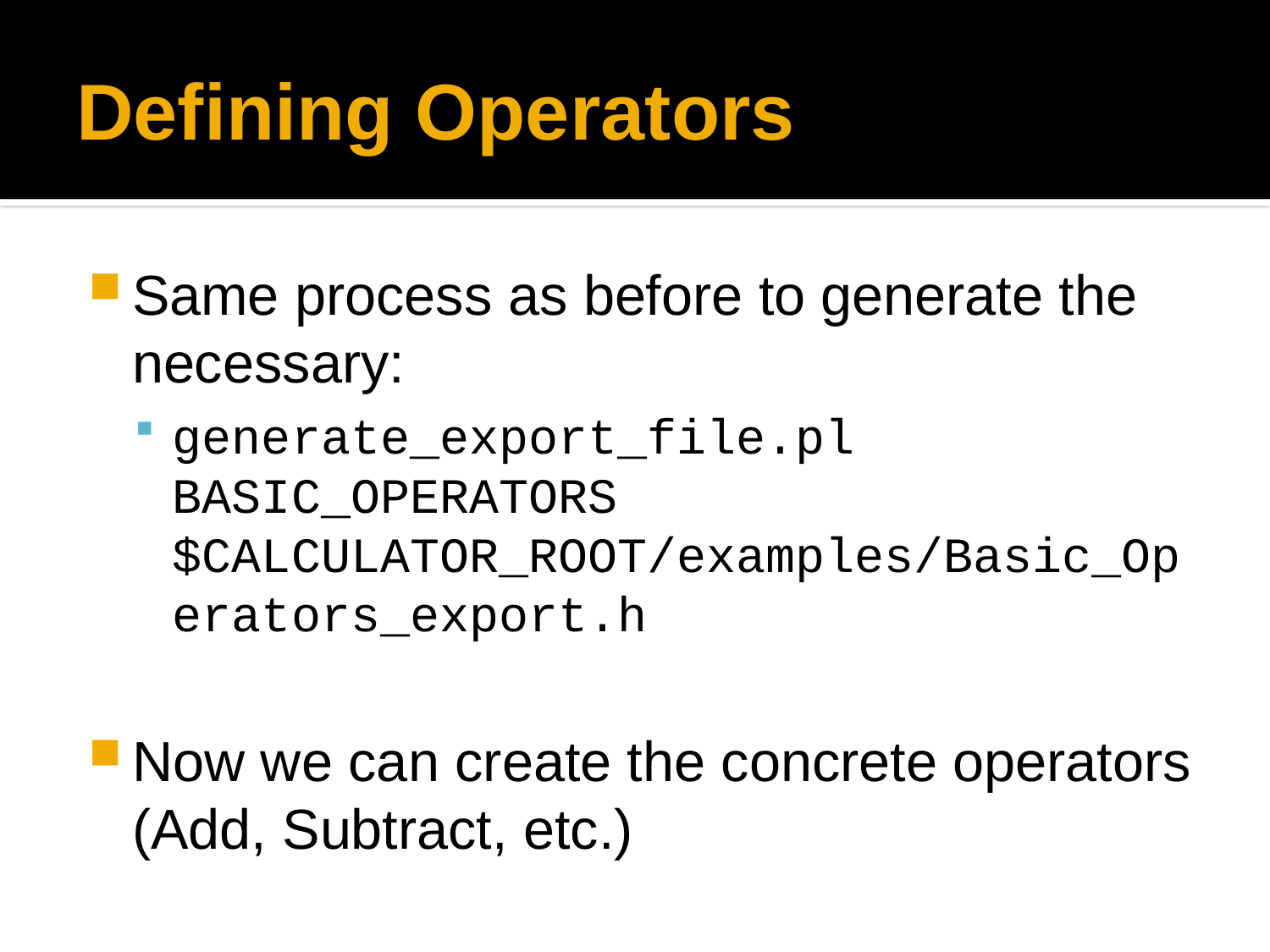

# Defining Operators
Same process as before to generate the necessary:
generate_export_file.pl BASIC_OPERATORS  $CALCULATOR_ROOT/examples/Basic_Operators_export.h

Now we can create the concrete operators (Add, Subtract, etc.)